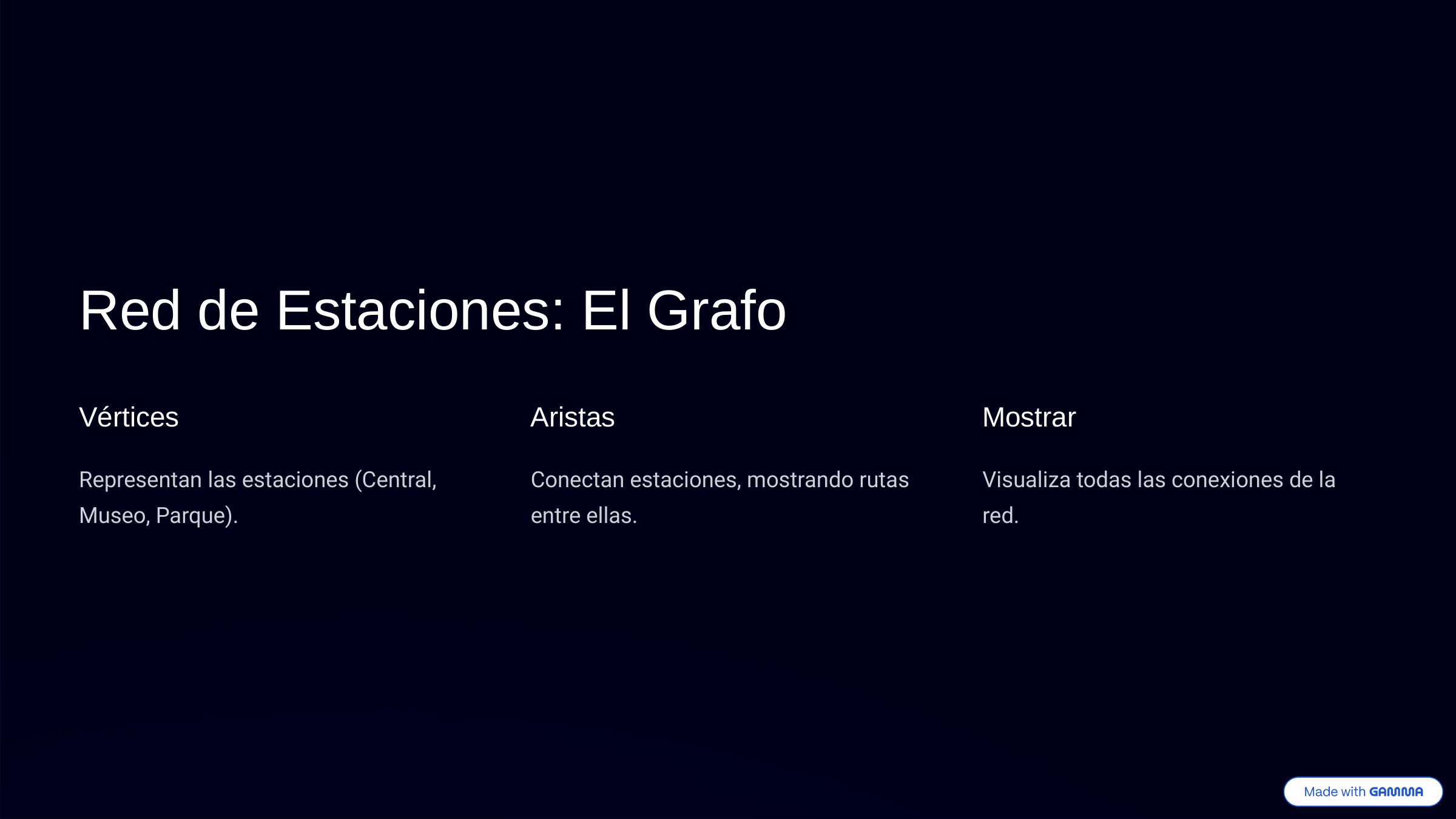

Red de Estaciones: El Grafo
Vértices
Aristas
Mostrar
Representan las estaciones (Central, Museo, Parque).
Conectan estaciones, mostrando rutas entre ellas.
Visualiza todas las conexiones de la red.